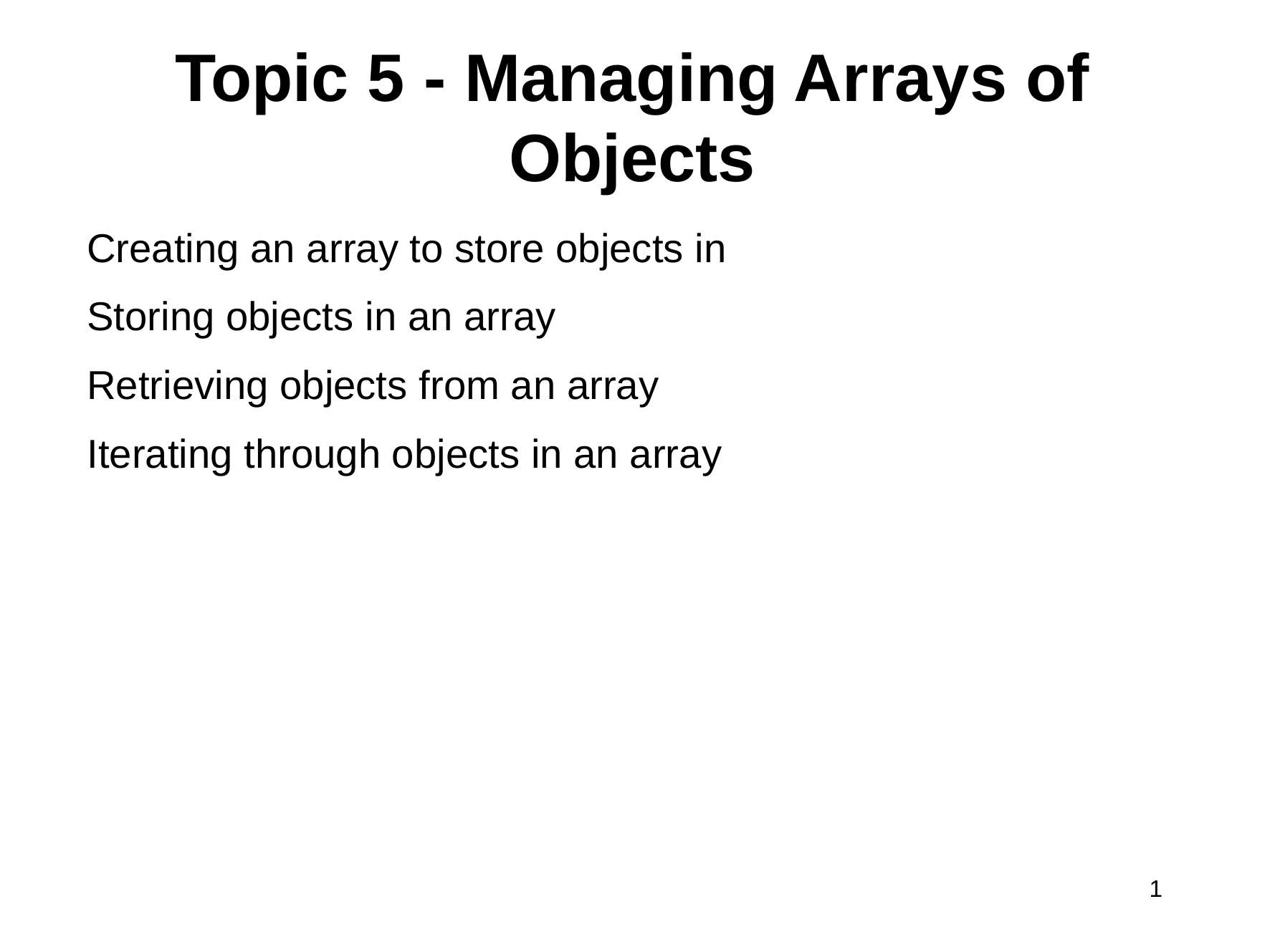

# Topic 5 - Managing Arrays of Objects
Creating an array to store objects in
Storing objects in an array
Retrieving objects from an array
Iterating through objects in an array
1